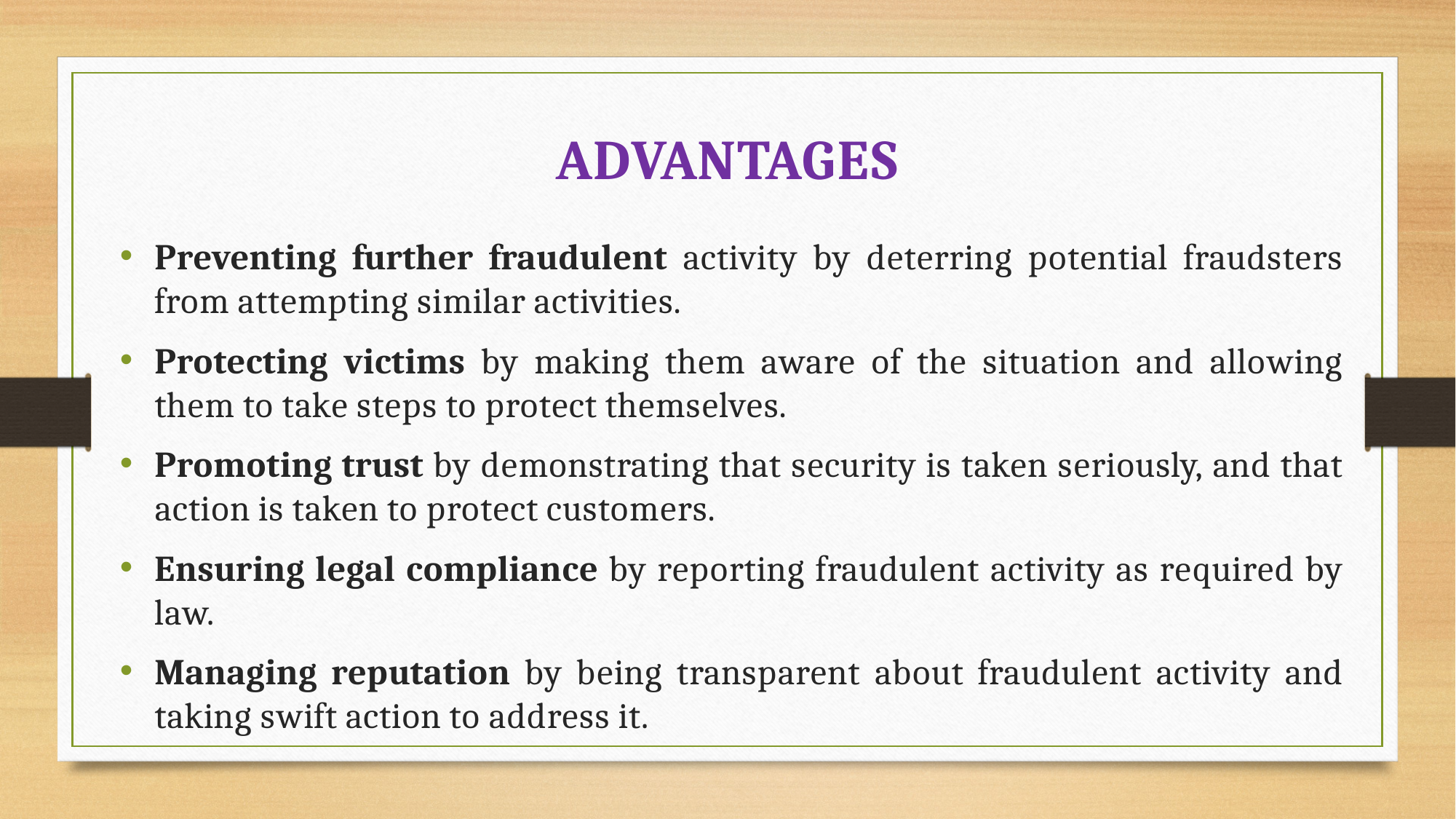

# ADVANTAGES
Preventing further fraudulent activity by deterring potential fraudsters from attempting similar activities.
Protecting victims by making them aware of the situation and allowing them to take steps to protect themselves.
Promoting trust by demonstrating that security is taken seriously, and that action is taken to protect customers.
Ensuring legal compliance by reporting fraudulent activity as required by law.
Managing reputation by being transparent about fraudulent activity and taking swift action to address it.